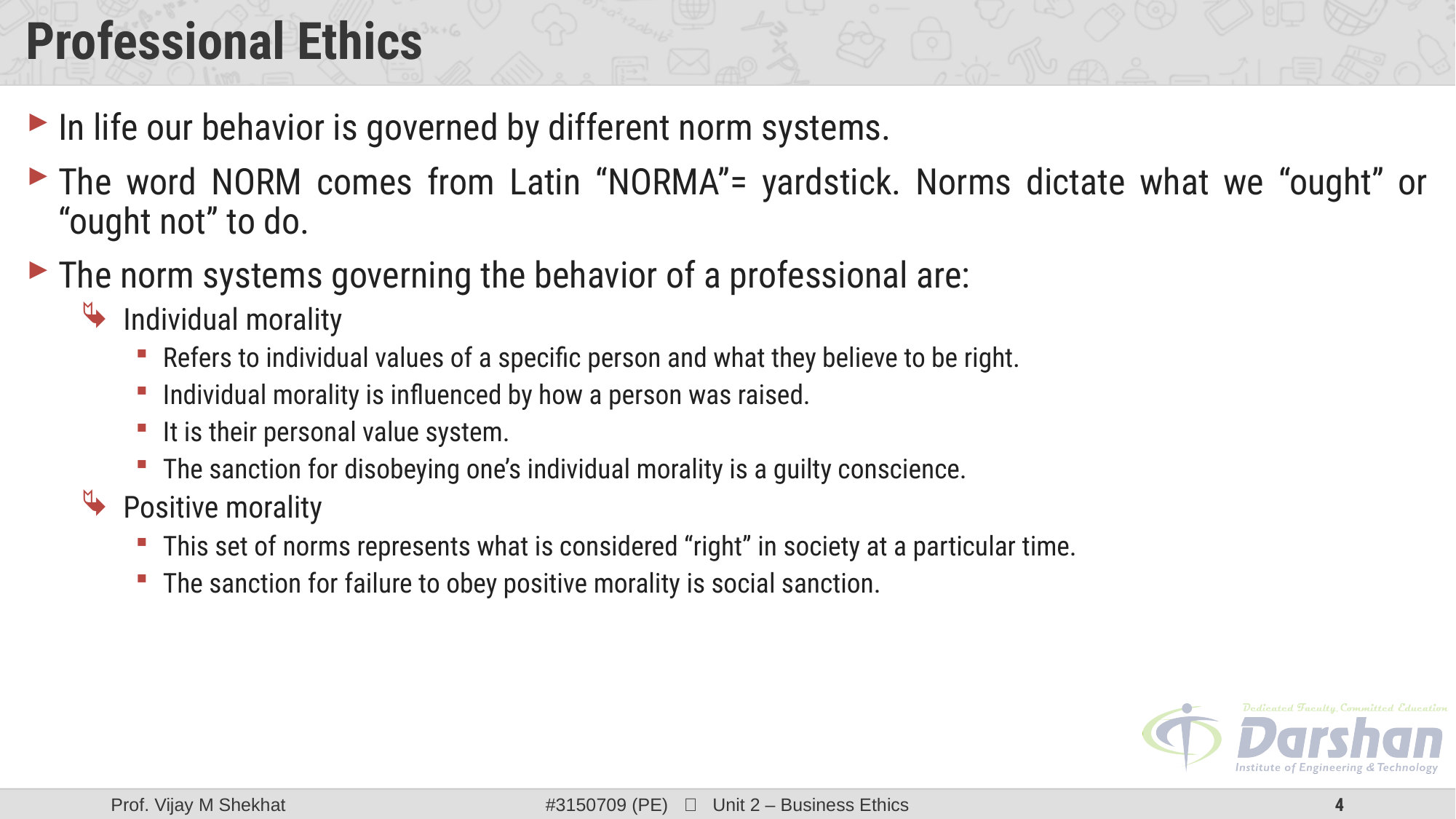

# Professional Ethics
In life our behavior is governed by different norm systems.
The word NORM comes from Latin “NORMA”= yardstick. Norms dictate what we “ought” or “ought not” to do.
The norm systems governing the behavior of a professional are:
Individual morality
Refers to individual values of a specific person and what they believe to be right.
Individual morality is influenced by how a person was raised.
It is their personal value system.
The sanction for disobeying one’s individual morality is a guilty conscience.
Positive morality
This set of norms represents what is considered “right” in society at a particular time.
The sanction for failure to obey positive morality is social sanction.